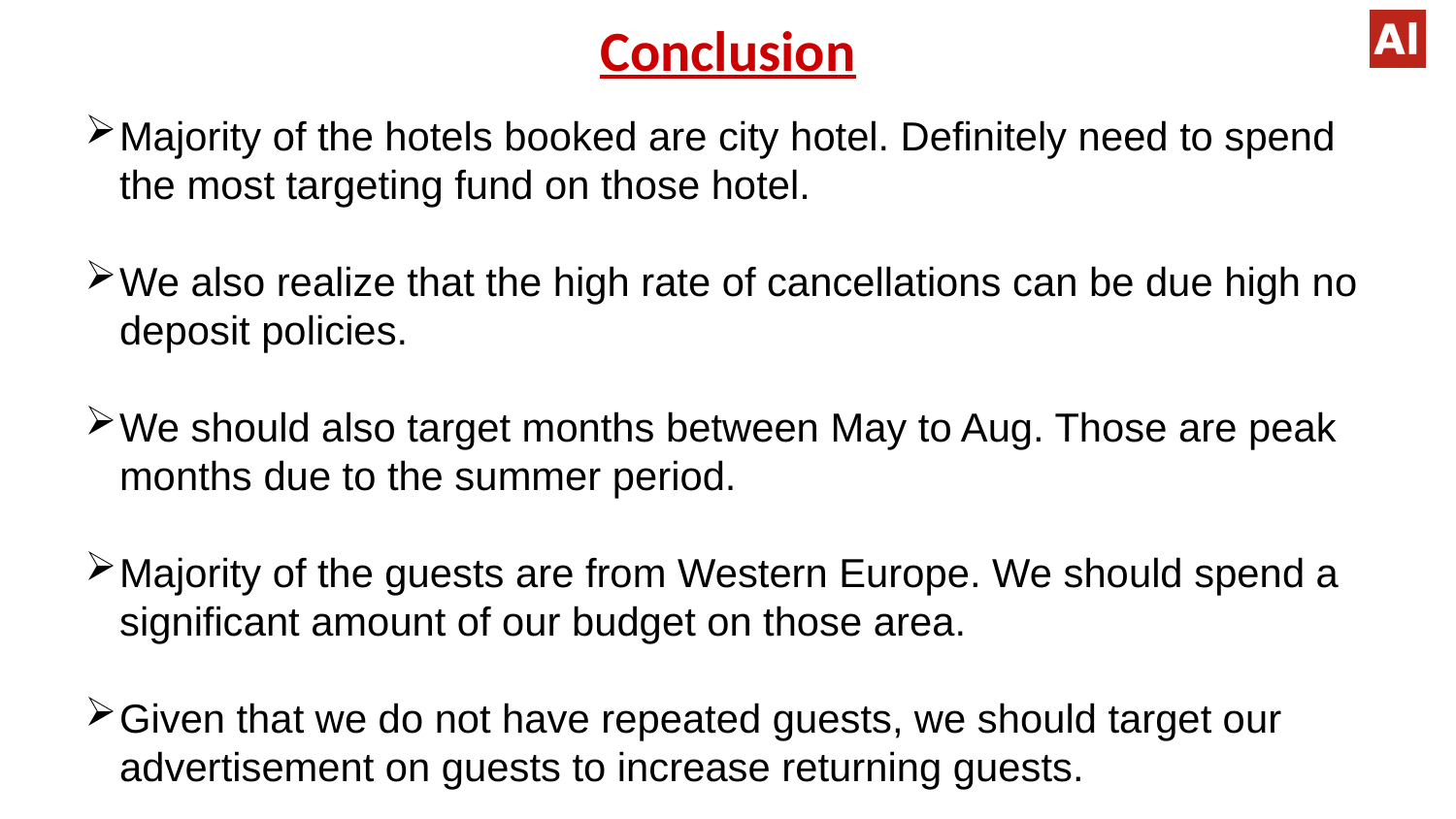

# Conclusion
Majority of the hotels booked are city hotel. Definitely need to spend the most targeting fund on those hotel.

We also realize that the high rate of cancellations can be due high no deposit policies.

We should also target months between May to Aug. Those are peak months due to the summer period.

Majority of the guests are from Western Europe. We should spend a significant amount of our budget on those area.

Given that we do not have repeated guests, we should target our advertisement on guests to increase returning guests.